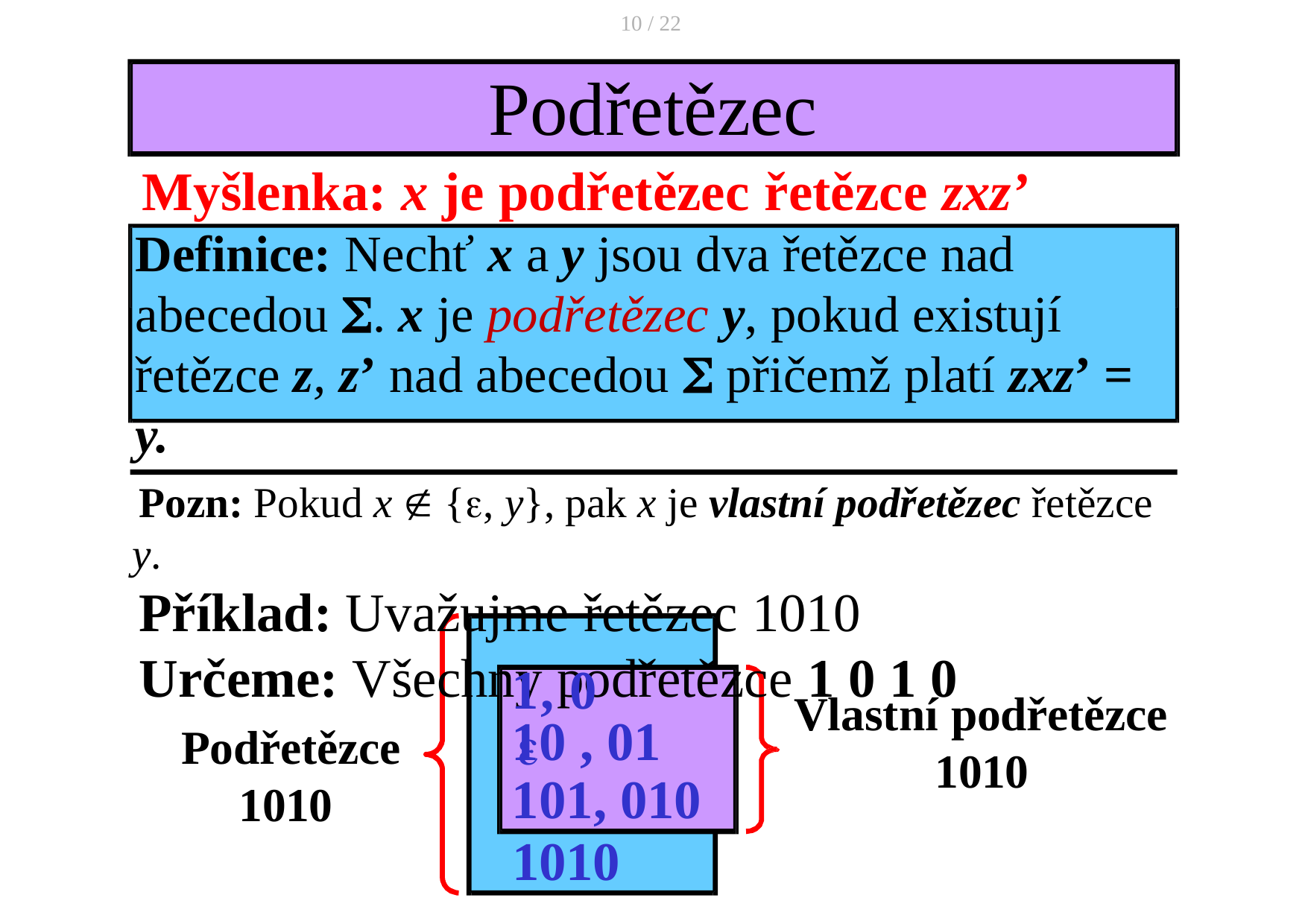

10 / 22
# Podřetězec

Myšlenka: x je podřetězec řetězce zxz’ Definice: Nechť x a y jsou dva řetězce nad abecedou Σ. x je podřetězec y, pokud existují řetězce z, z’ nad abecedou Σ přičemž platí zxz’ = y.
Pozn: Pokud x ∉ {ε, y}, pak x je vlastní podřetězec řetězce y.
Příklad: Uvažujme řetězec 1010
Určeme: Všechny podřetězce 1 0 1 0
ε

1, 0
10 , 01
101, 010

Vlastní podřetězce 1010
Podřetězce 1010
1010